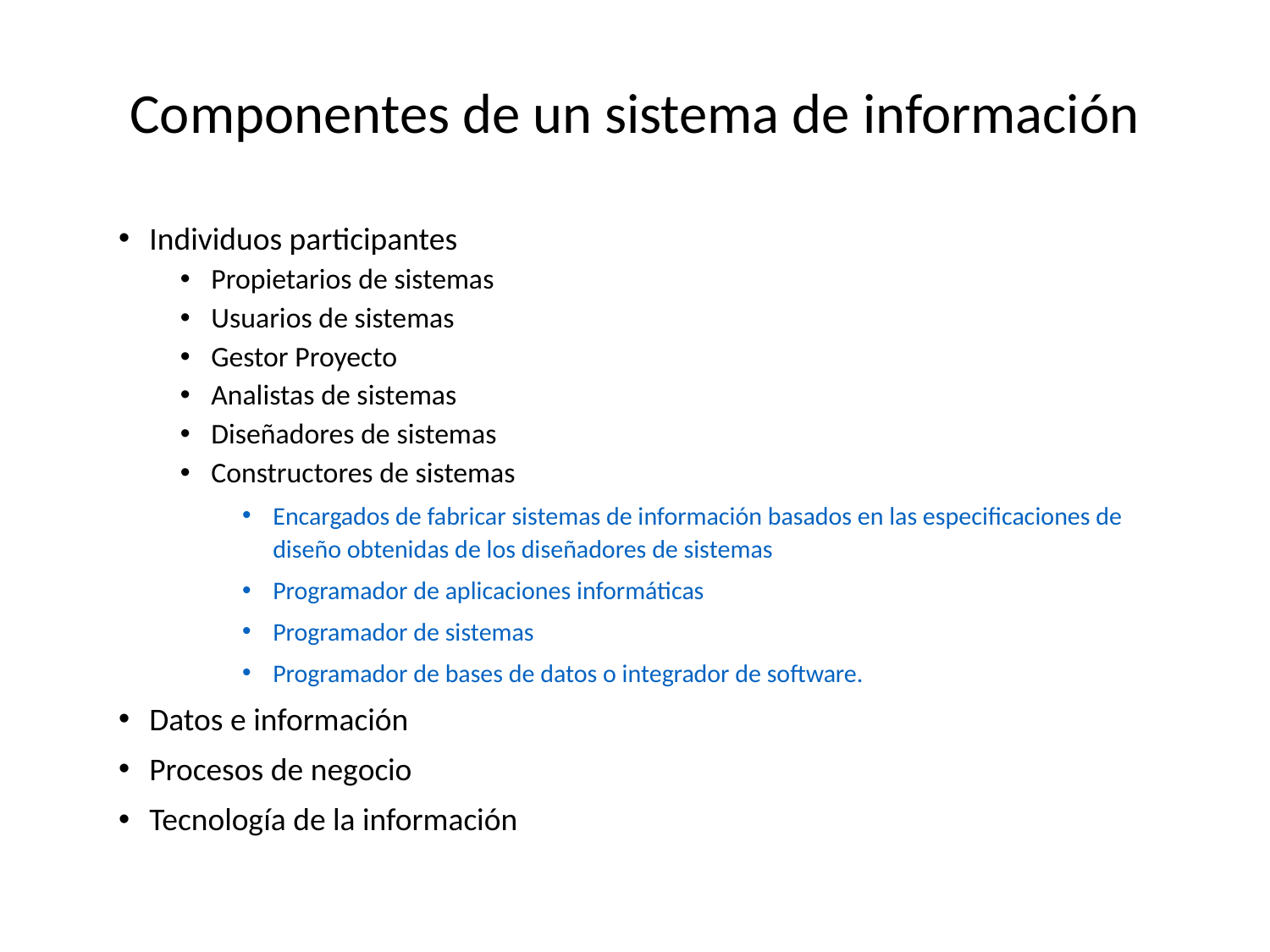

Componentes de un sistema de información
Individuos participantes
Propietarios de sistemas
Usuarios de sistemas
Gestor Proyecto
Analistas de sistemas
Diseñadores de sistemas
Constructores de sistemas
Encargados de fabricar sistemas de información basados en las especificaciones de diseño obtenidas de los diseñadores de sistemas
Programador de aplicaciones informáticas
Programador de sistemas
Programador de bases de datos o integrador de software.
Datos e información
Procesos de negocio
Tecnología de la información